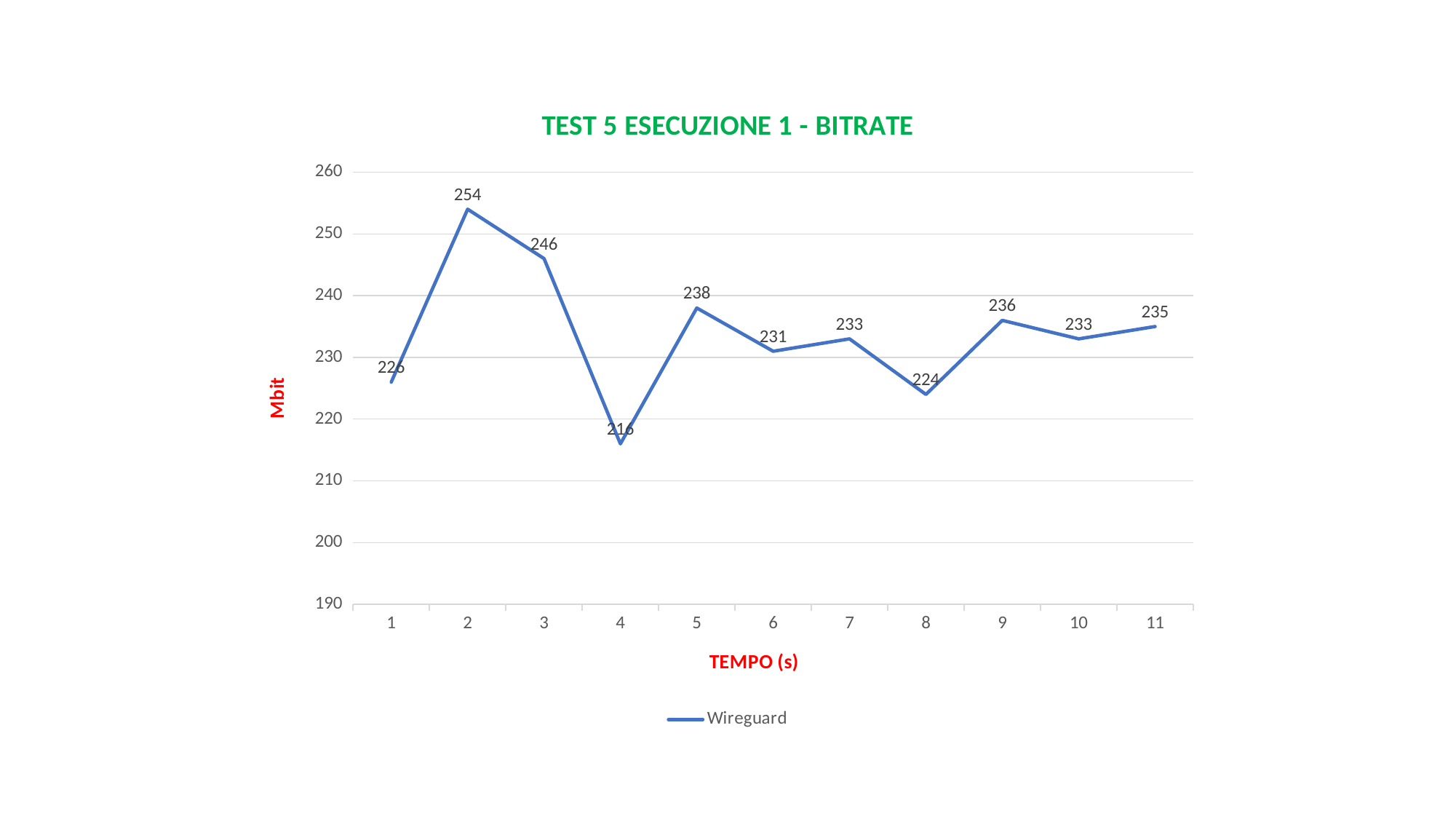

### Chart: TEST 5 ESECUZIONE 1 - BITRATE

| Category | Wireguard |
|---|---|
| 1 | 226.0 |
| 2 | 254.0 |
| 3 | 246.0 |
| 4 | 216.0 |
| 5 | 238.0 |
| 6 | 231.0 |
| 7 | 233.0 |
| 8 | 224.0 |
| 9 | 236.0 |
| 10 | 233.0 |
| 11 | 235.0 |